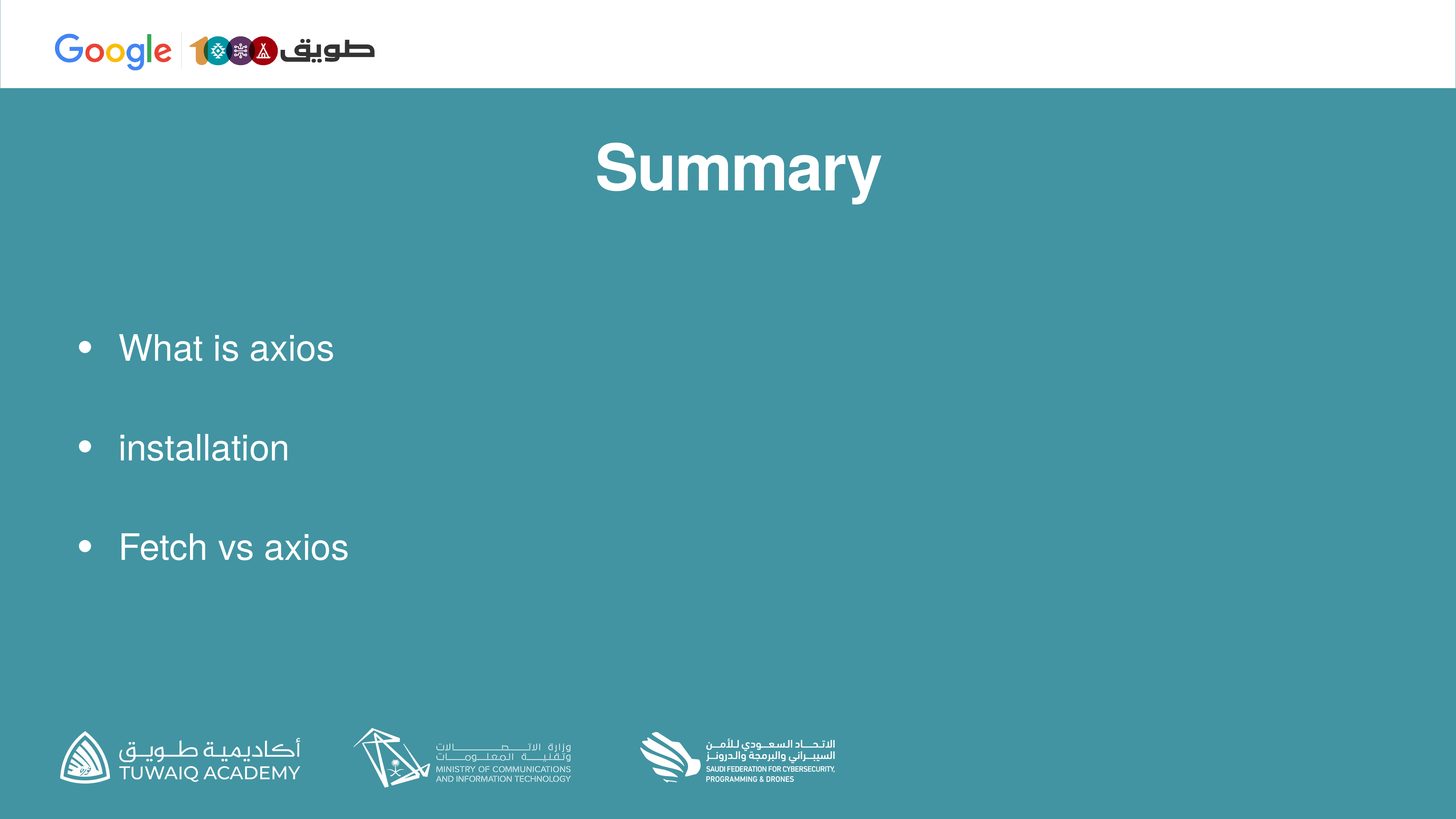

# Summary
What is axios
installation
Fetch vs axios